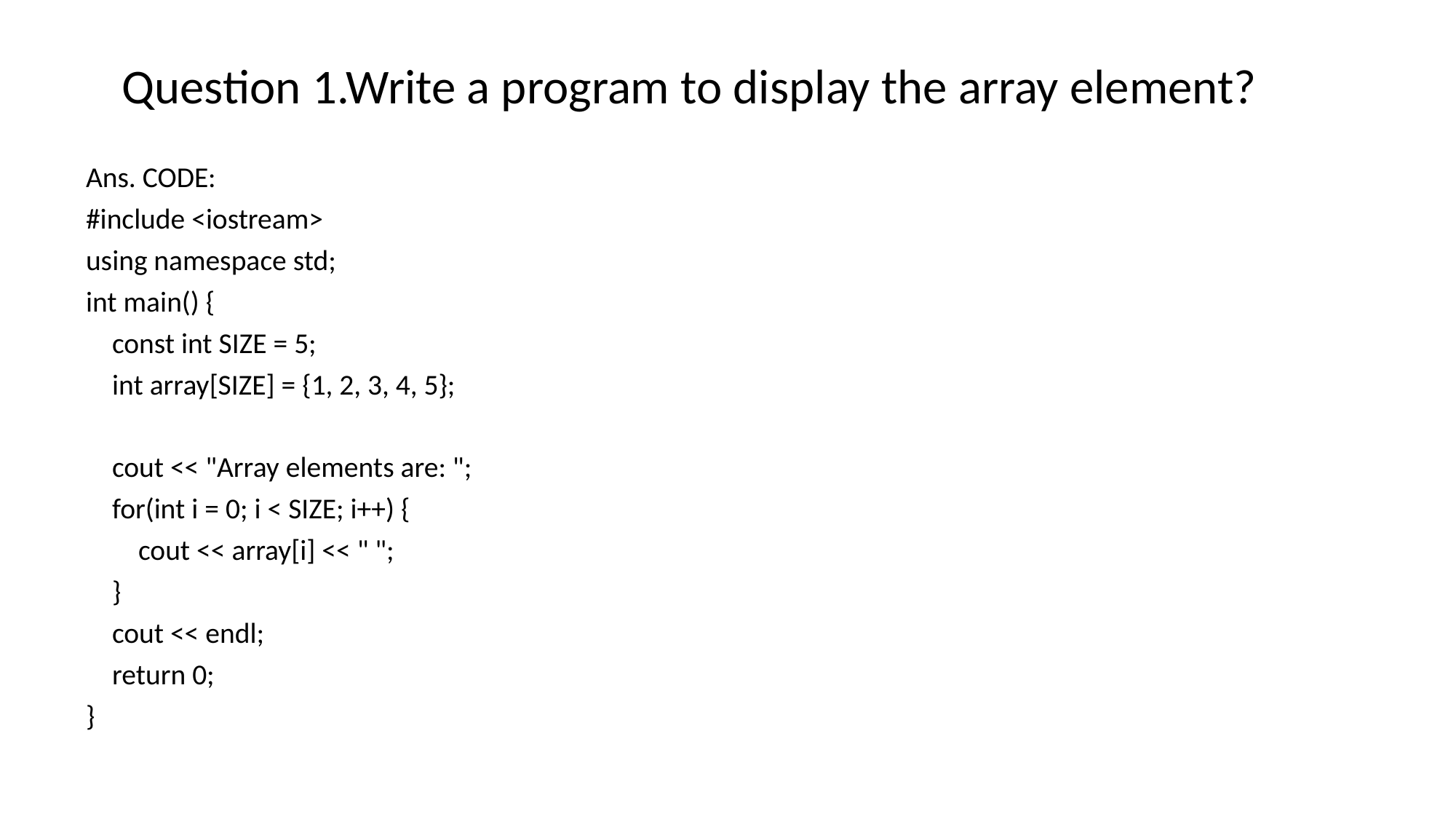

# Question 1.Write a program to display the array element?
Ans. CODE:
#include <iostream>
using namespace std;
int main() {
    const int SIZE = 5;
    int array[SIZE] = {1, 2, 3, 4, 5};

    cout << "Array elements are: ";
    for(int i = 0; i < SIZE; i++) {
        cout << array[i] << " ";
    }
    cout << endl;
    return 0;
}